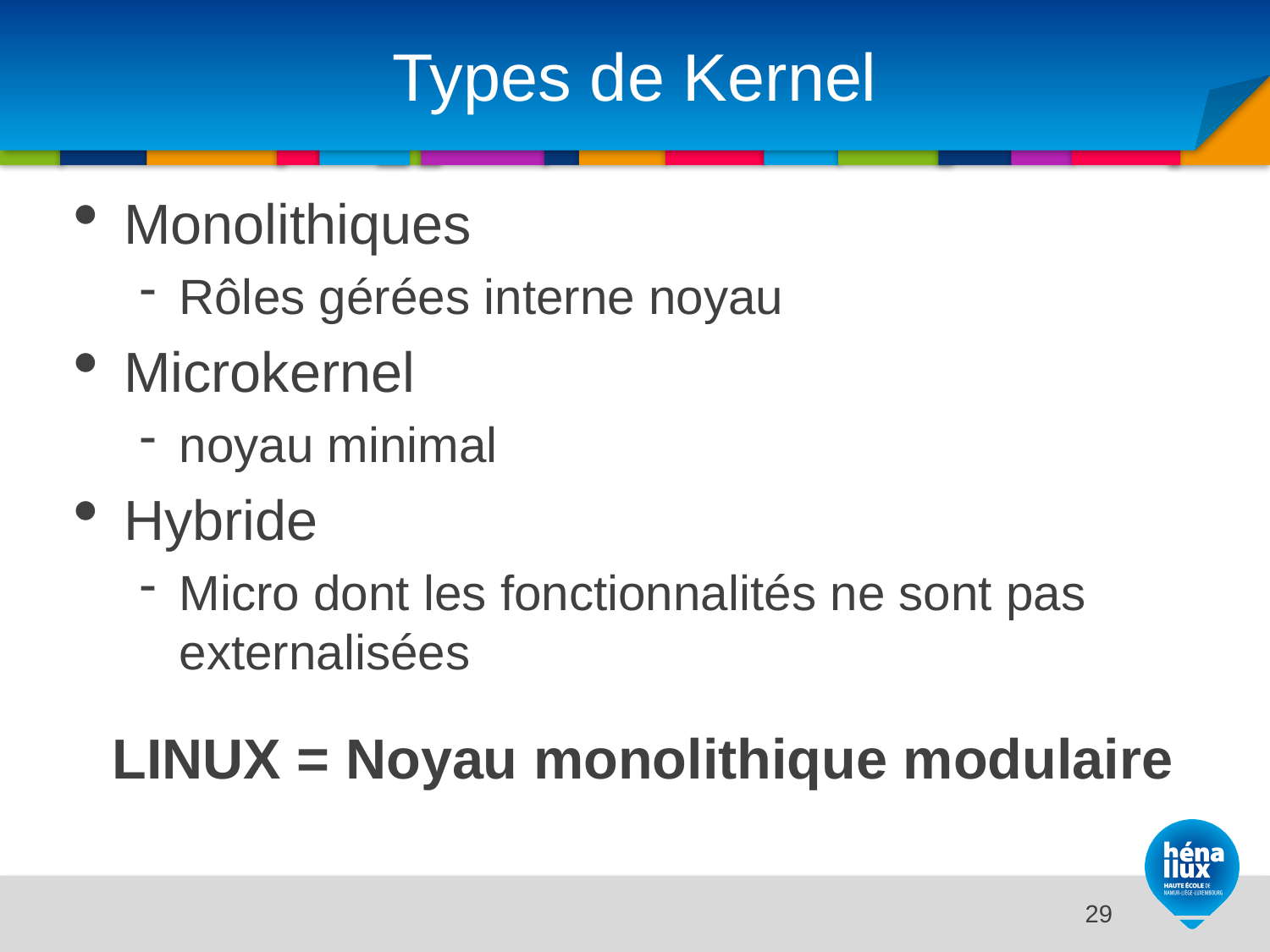

# Types de Kernel
Monolithiques
Rôles gérées interne noyau
Microkernel
noyau minimal
Hybride
Micro dont les fonctionnalités ne sont pas externalisées
LINUX = Noyau monolithique modulaire

29